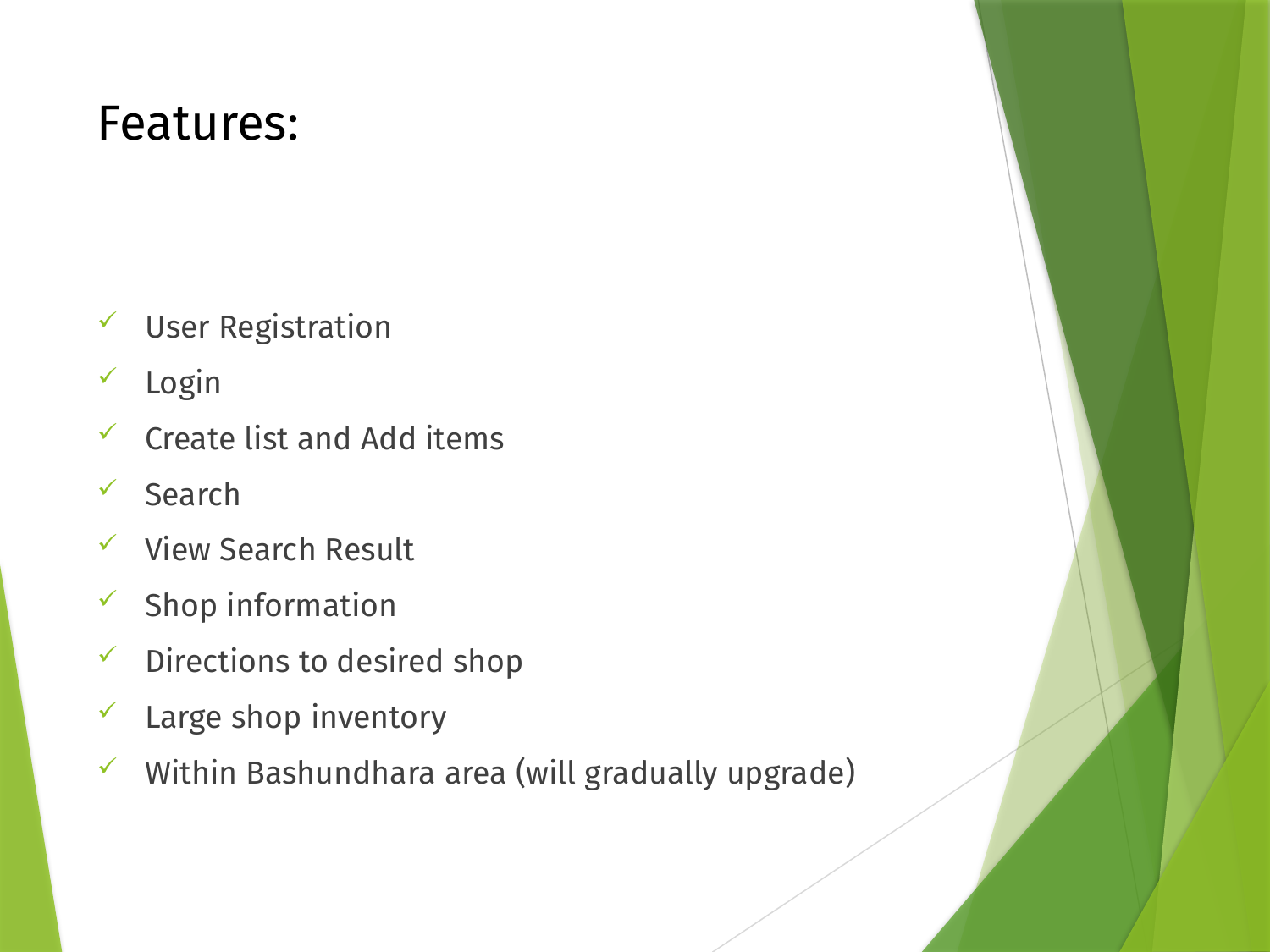

# Features:
User Registration
Login
Create list and Add items
Search
View Search Result
Shop information
Directions to desired shop
Large shop inventory
Within Bashundhara area (will gradually upgrade)